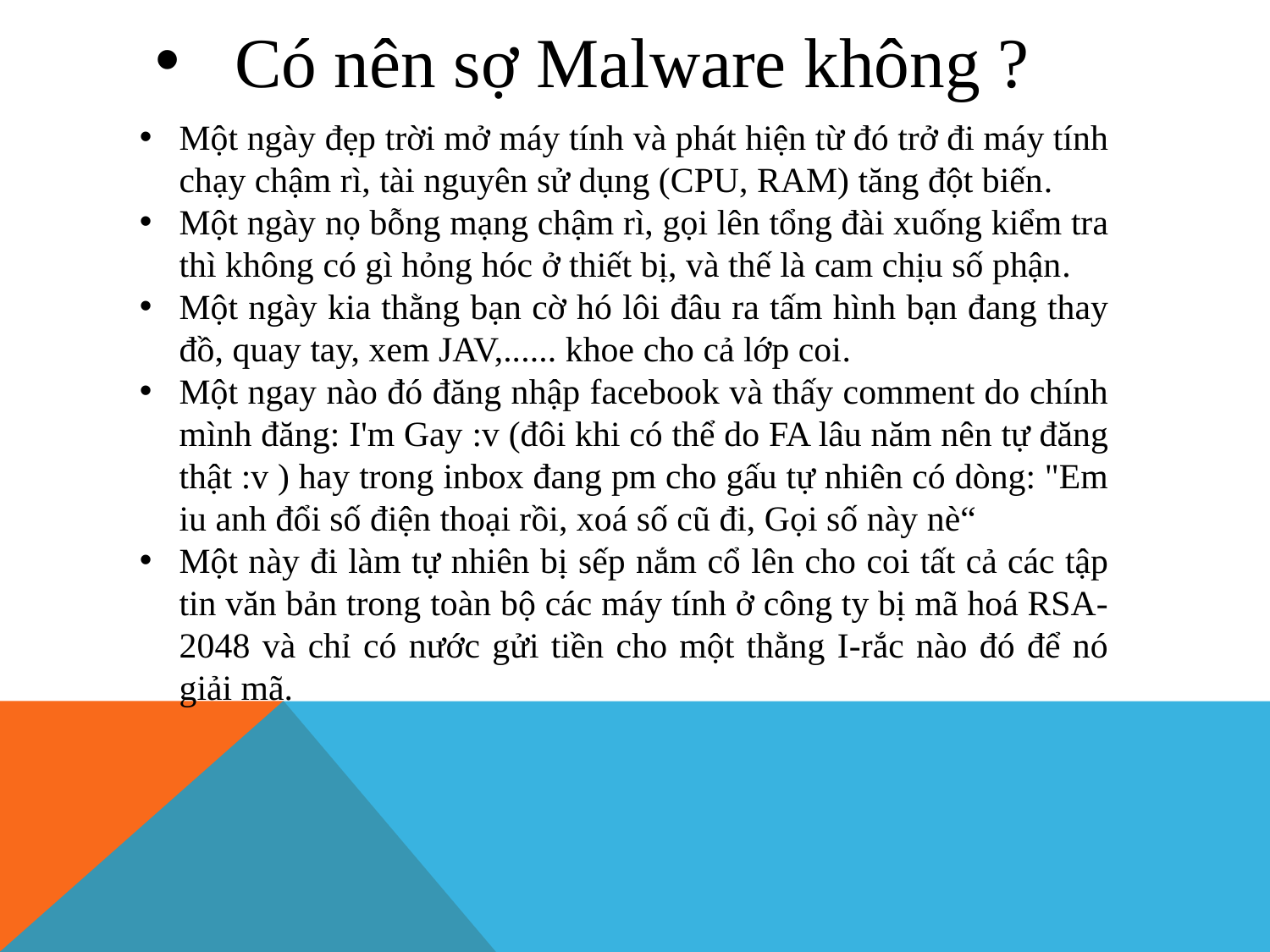

Có nên sợ Malware không ?
Một ngày đẹp trời mở máy tính và phát hiện từ đó trở đi máy tính chạy chậm rì, tài nguyên sử dụng (CPU, RAM) tăng đột biến.
Một ngày nọ bỗng mạng chậm rì, gọi lên tổng đài xuống kiểm tra thì không có gì hỏng hóc ở thiết bị, và thế là cam chịu số phận.
Một ngày kia thằng bạn cờ hó lôi đâu ra tấm hình bạn đang thay đồ, quay tay, xem JAV,...... khoe cho cả lớp coi.
Một ngay nào đó đăng nhập facebook và thấy comment do chính mình đăng: I'm Gay :v (đôi khi có thể do FA lâu năm nên tự đăng thật :v ) hay trong inbox đang pm cho gấu tự nhiên có dòng: "Em iu anh đổi số điện thoại rồi, xoá số cũ đi, Gọi số này nè“
Một này đi làm tự nhiên bị sếp nắm cổ lên cho coi tất cả các tập tin văn bản trong toàn bộ các máy tính ở công ty bị mã hoá RSA-2048 và chỉ có nước gửi tiền cho một thằng I-rắc nào đó để nó giải mã.